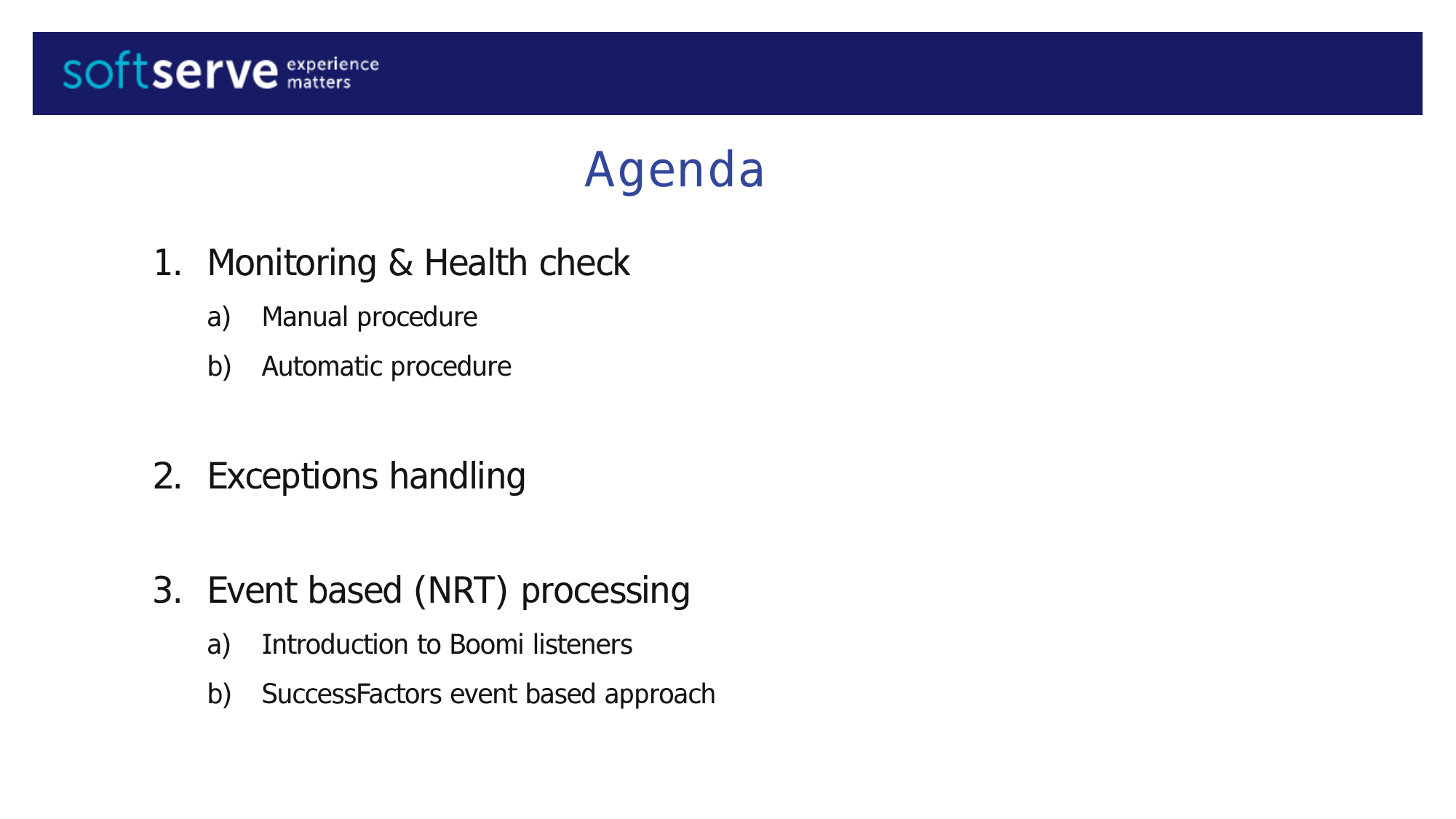

Agenda
Monitoring & Health check
Manual procedure
Automatic procedure

Exceptions handling

Event based (NRT) processing
Introduction to Boomi listeners
SuccessFactors event based approach